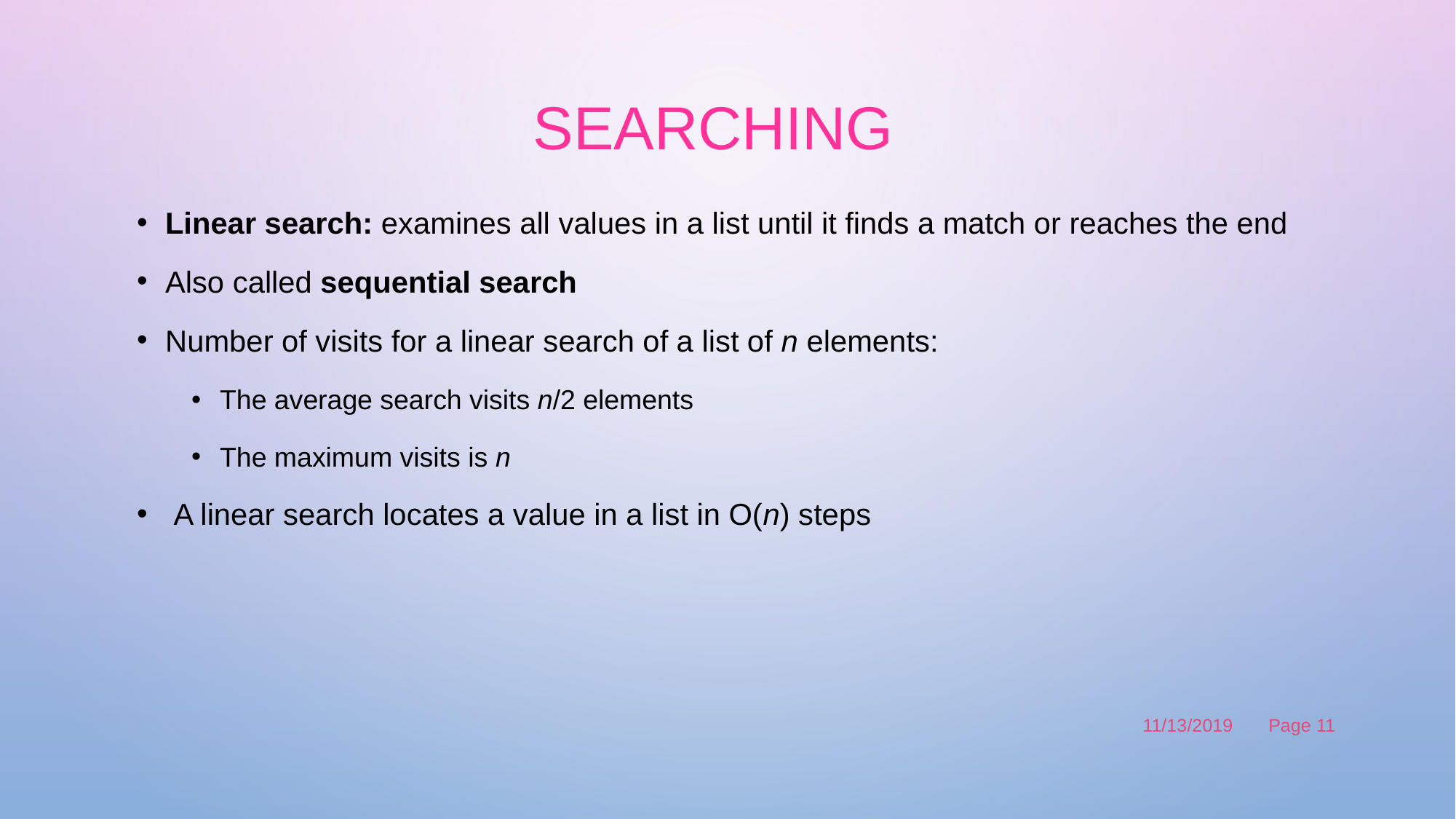

# Searching
Linear search: examines all values in a list until it finds a match or reaches the end
Also called sequential search
Number of visits for a linear search of a list of n elements:
The average search visits n/2 elements
The maximum visits is n
 A linear search locates a value in a list in O(n) steps
11/13/2019
Page 11